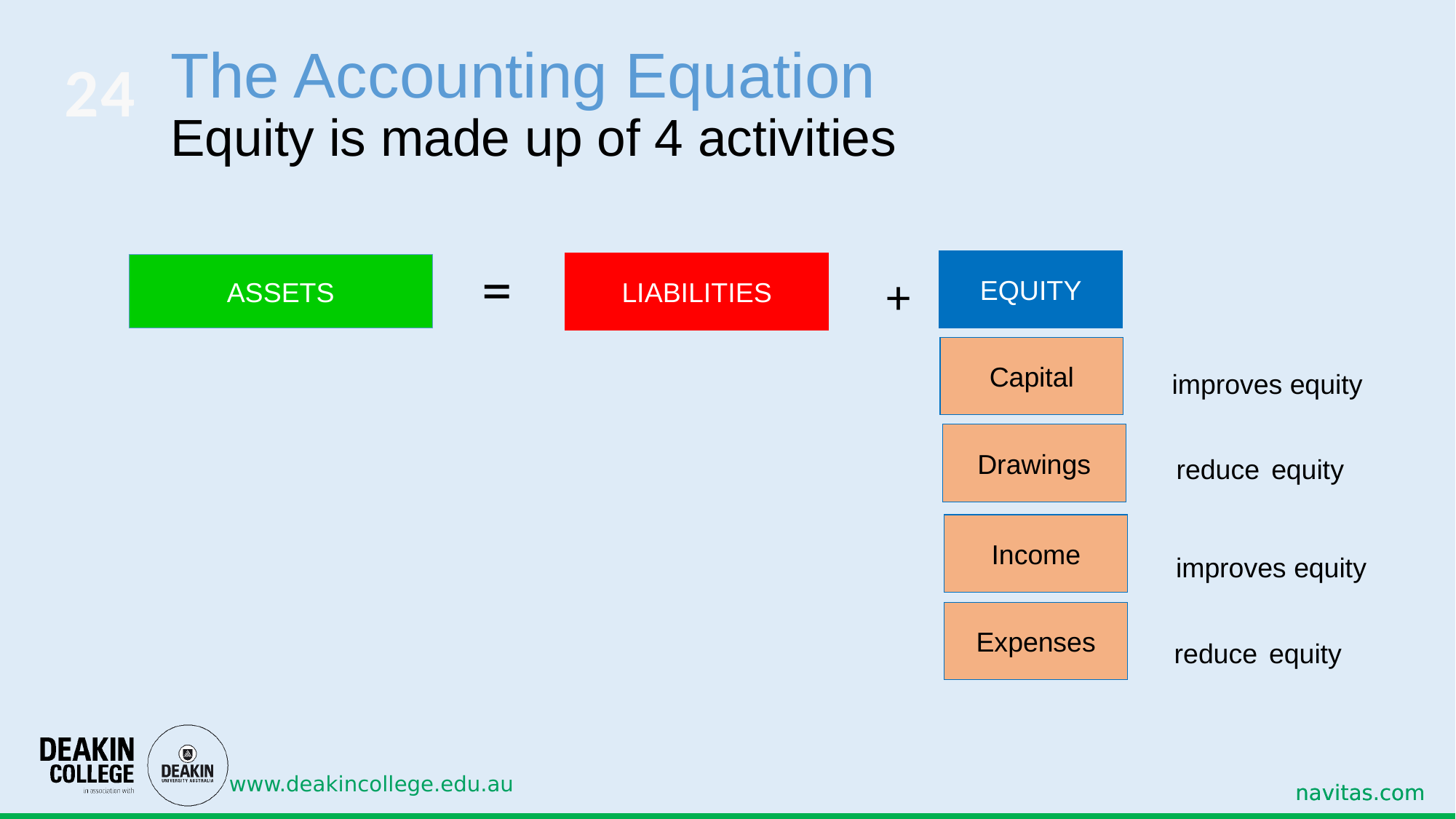

# The Accounting Equation Equity is made up of 4 activities
24
=
EQUITY
LIABILITIES
ASSETS
+
Capital
 improves equity
Drawings
 reduce equity
Income
 improves equity
Expenses
 reduce equity